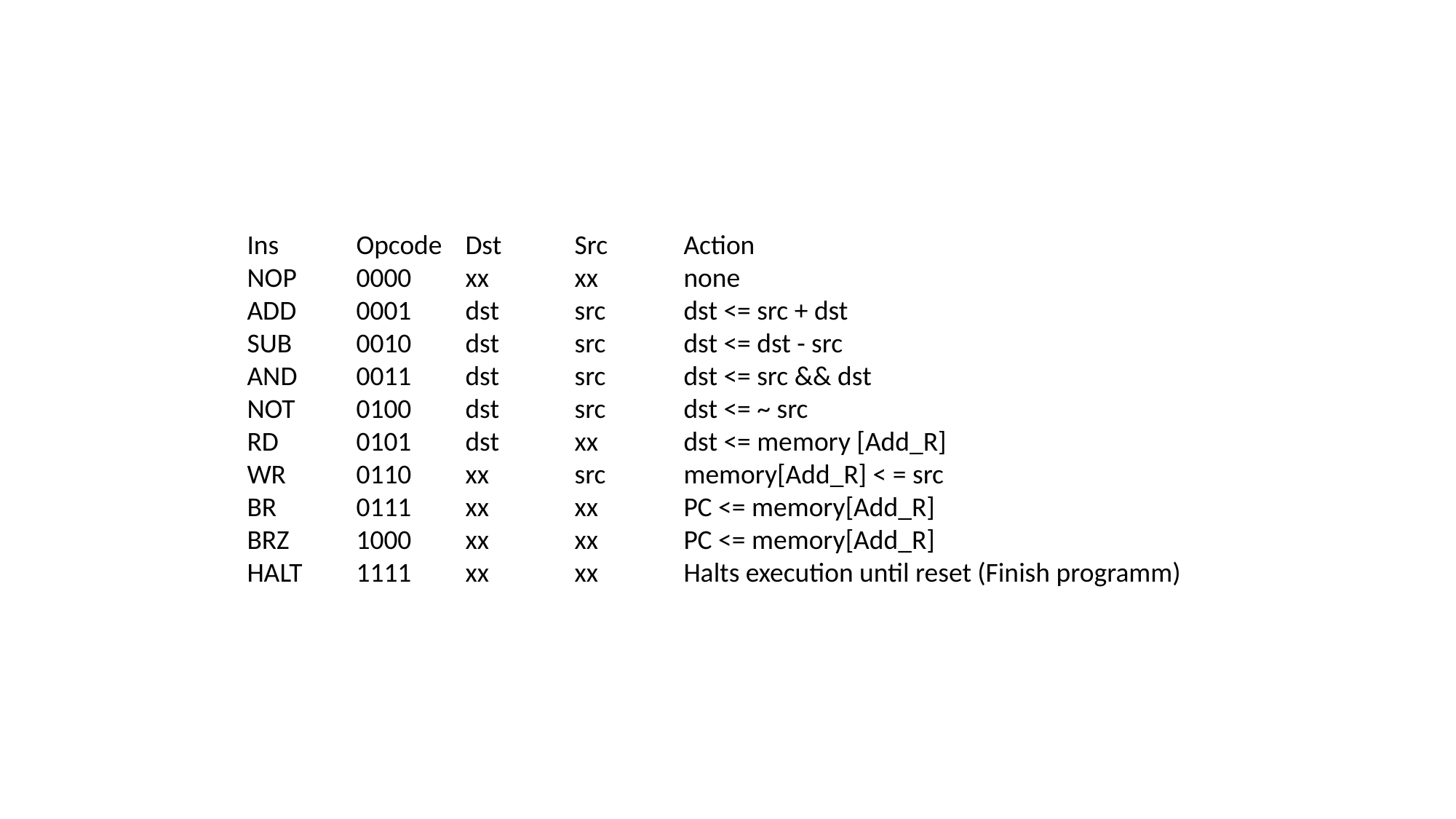

Ins	Opcode	Dst	Src	Action
NOP	0000	xx	xx	none
ADD	0001	dst	src	dst <= src + dst
SUB	0010	dst	src	dst <= dst - src
AND	0011	dst	src	dst <= src && dst
NOT	0100	dst	src	dst <= ~ src
RD	0101	dst	xx	dst <= memory [Add_R]
WR	0110	xx	src	memory[Add_R] < = src
BR	0111	xx	xx	PC <= memory[Add_R]
BRZ	1000	xx	xx	PC <= memory[Add_R]
HALT	1111	xx	xx	Halts execution until reset (Finish programm)